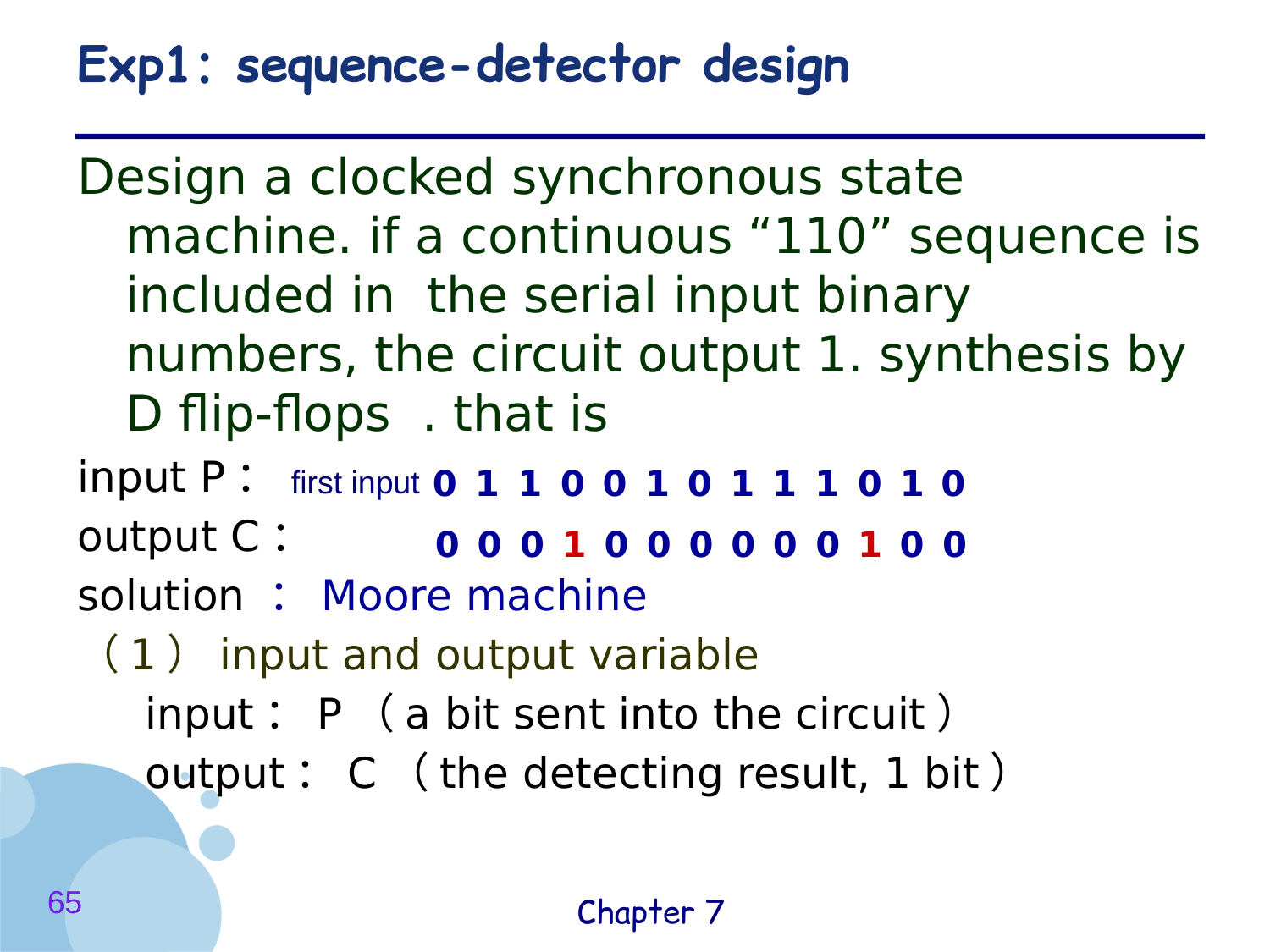

# Exp1: sequence-detector design
Design a clocked synchronous state machine. if a continuous “110” sequence is included in  the serial input binary numbers, the circuit output 1. synthesis by D flip-flops  . that is
input P：
output C：
solution ：Moore machine
（1）input and output variable
     input：P（a bit sent into the circuit）
     output：C（the detecting result, 1 bit）

first input
| 0 | 1 | 1 | 0 | 0 | 1 | 0 | 1 | 1 | 1 | 0 | 1 | 0 |
| --- | --- | --- | --- | --- | --- | --- | --- | --- | --- | --- | --- | --- |
| 0 | 0 | 0 | 1 | 0 | 0 | 0 | 0 | 0 | 0 | 1 | 0 | 0 |
| --- | --- | --- | --- | --- | --- | --- | --- | --- | --- | --- | --- | --- |